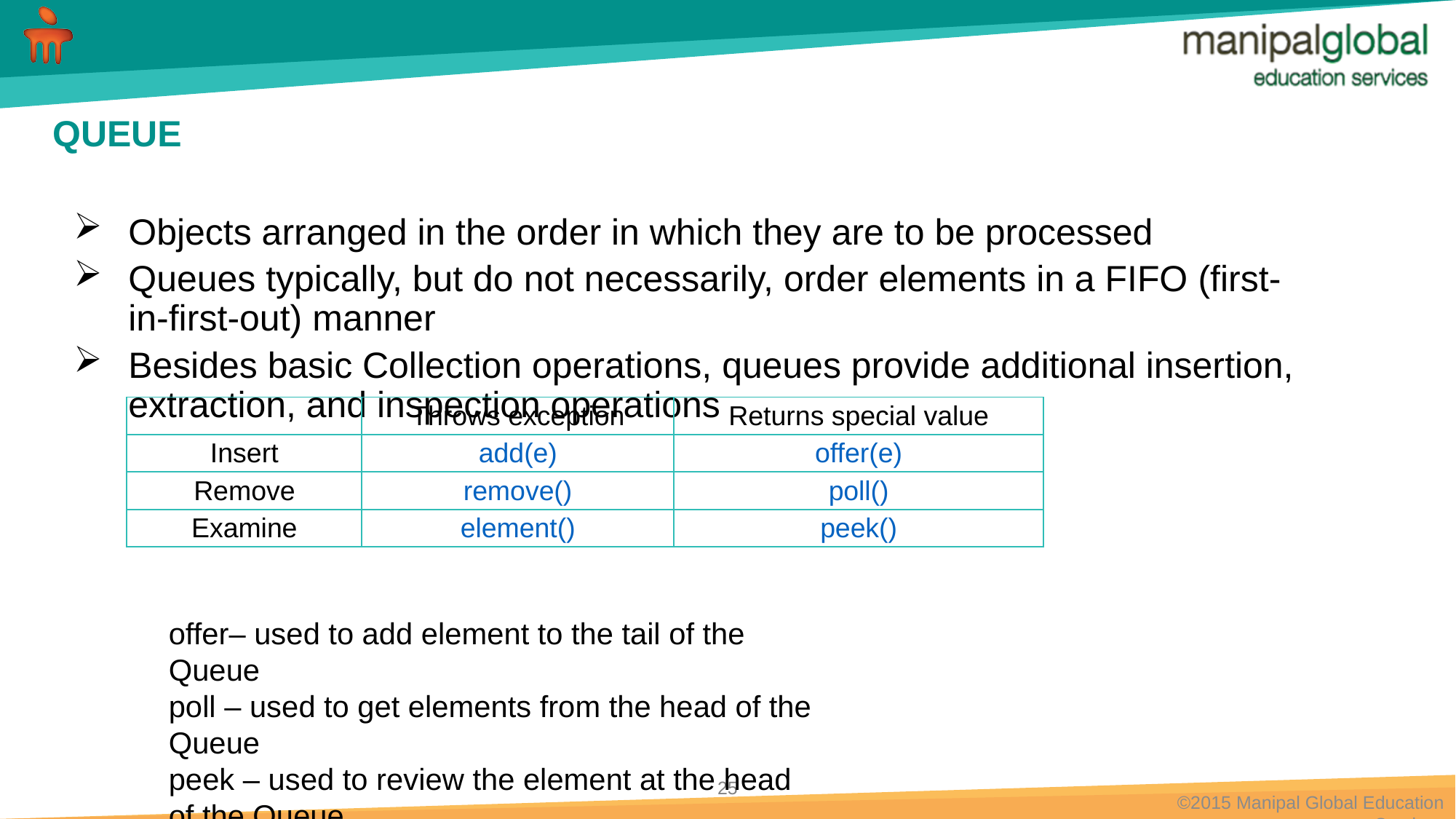

# QUEUE
Objects arranged in the order in which they are to be processed
Queues typically, but do not necessarily, order elements in a FIFO (first-in-first-out) manner
Besides basic Collection operations, queues provide additional insertion, extraction, and inspection operations

|  | Throws exception | Returns special value |
| --- | --- | --- |
| Insert | add(e) | offer(e) |
| Remove | remove() | poll() |
| Examine | element() | peek() |
offer– used to add element to the tail of the Queue
poll – used to get elements from the head of the Queue
peek – used to review the element at the head of the Queue